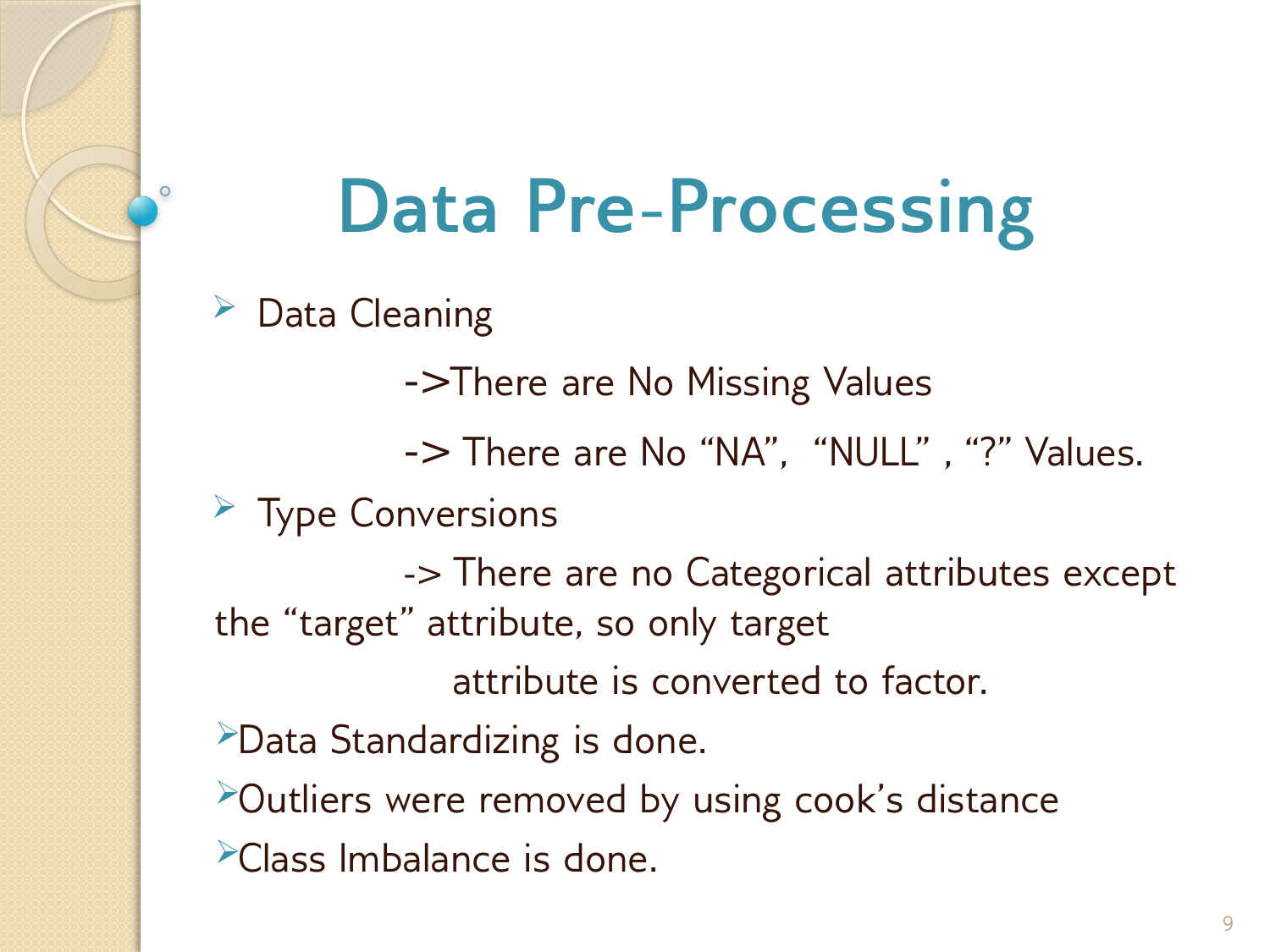

# Data Pre-Processing
Data Cleaning
               ->There are No Missing Values
               -> There are No “NA”,  “NULL” , “?” Values.
Type Conversions
               -> There are no Categorical attributes except  		the “target” attribute, so only target
                   attribute is converted to factor.
Data Standardizing is done.
Outliers were removed by using cook’s distance
Class Imbalance is done.

9